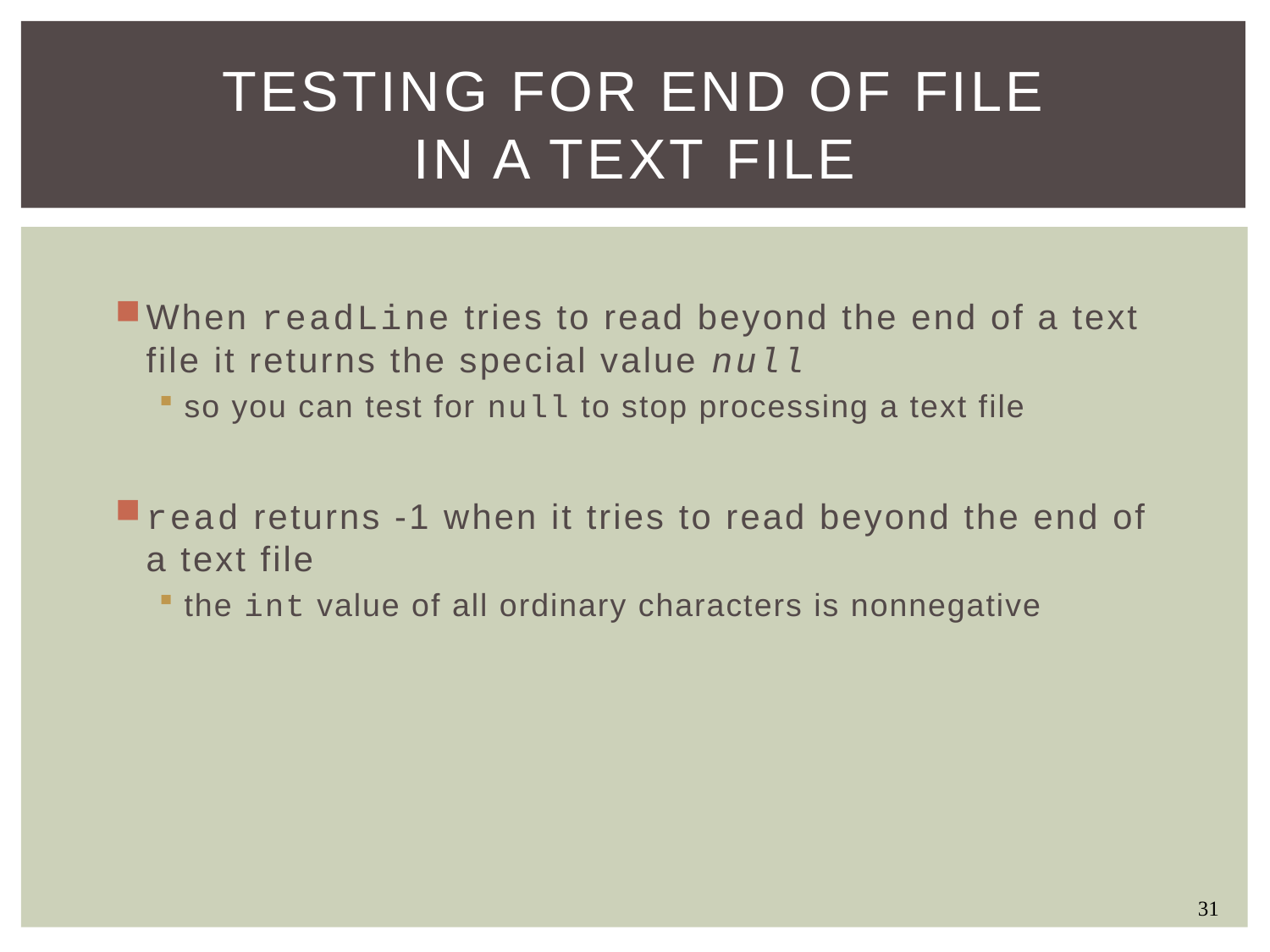

# Testing for end of file in a text file

When readLine tries to read beyond the end of a text file it returns the special value null
so you can test for null to stop processing a text file

read returns -1 when it tries to read beyond the end of a text file
the int value of all ordinary characters is nonnegative